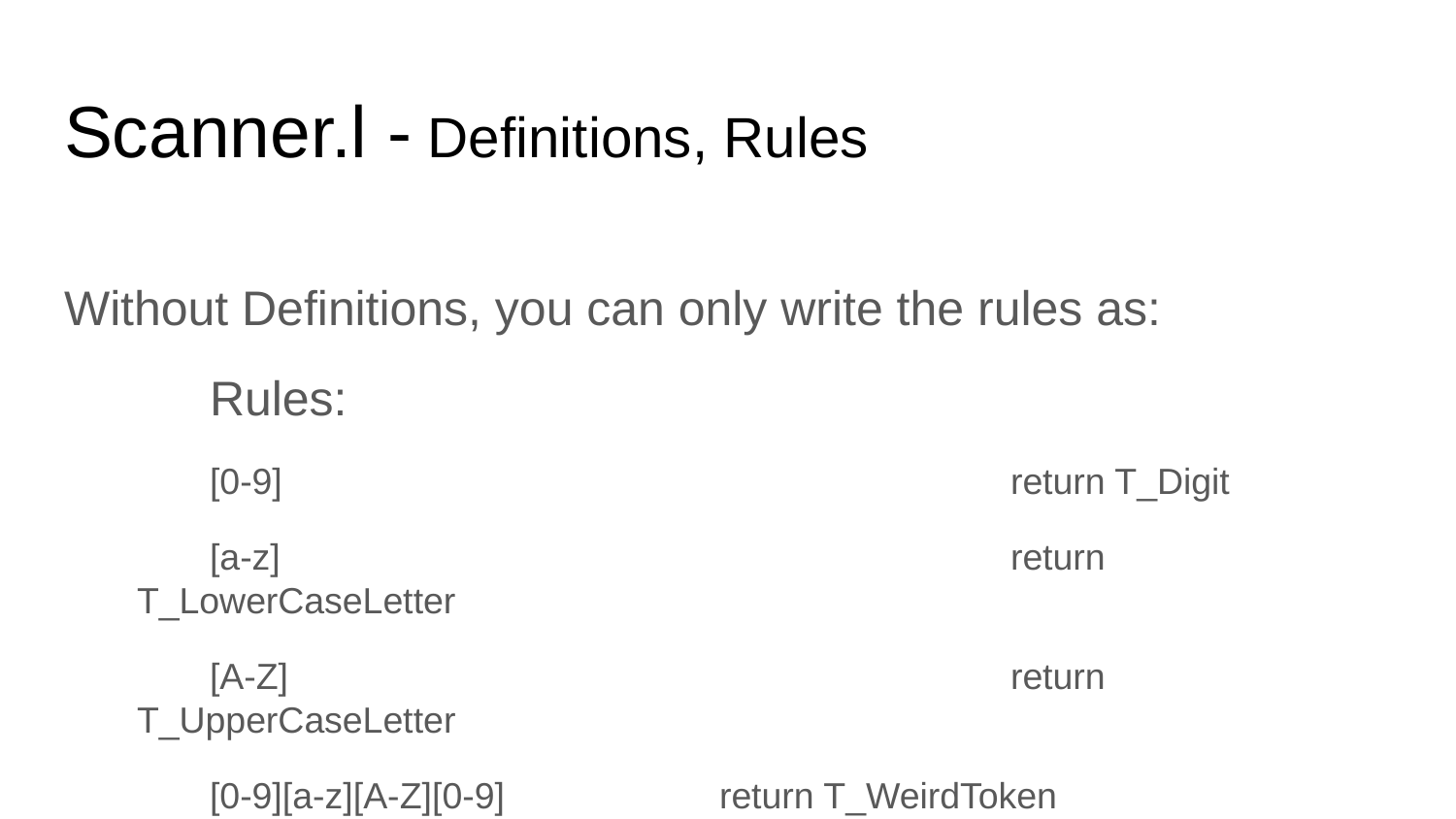

# Scanner.l - Definitions, Rules
Without Definitions, you can only write the rules as:
Rules:
[0-9]					return T_Digit
[a-z]						return T_LowerCaseLetter
[A-Z]					return T_UpperCaseLetter
[0-9][a-z][A-Z][0-9]		return T_WeirdToken
(not really readable)